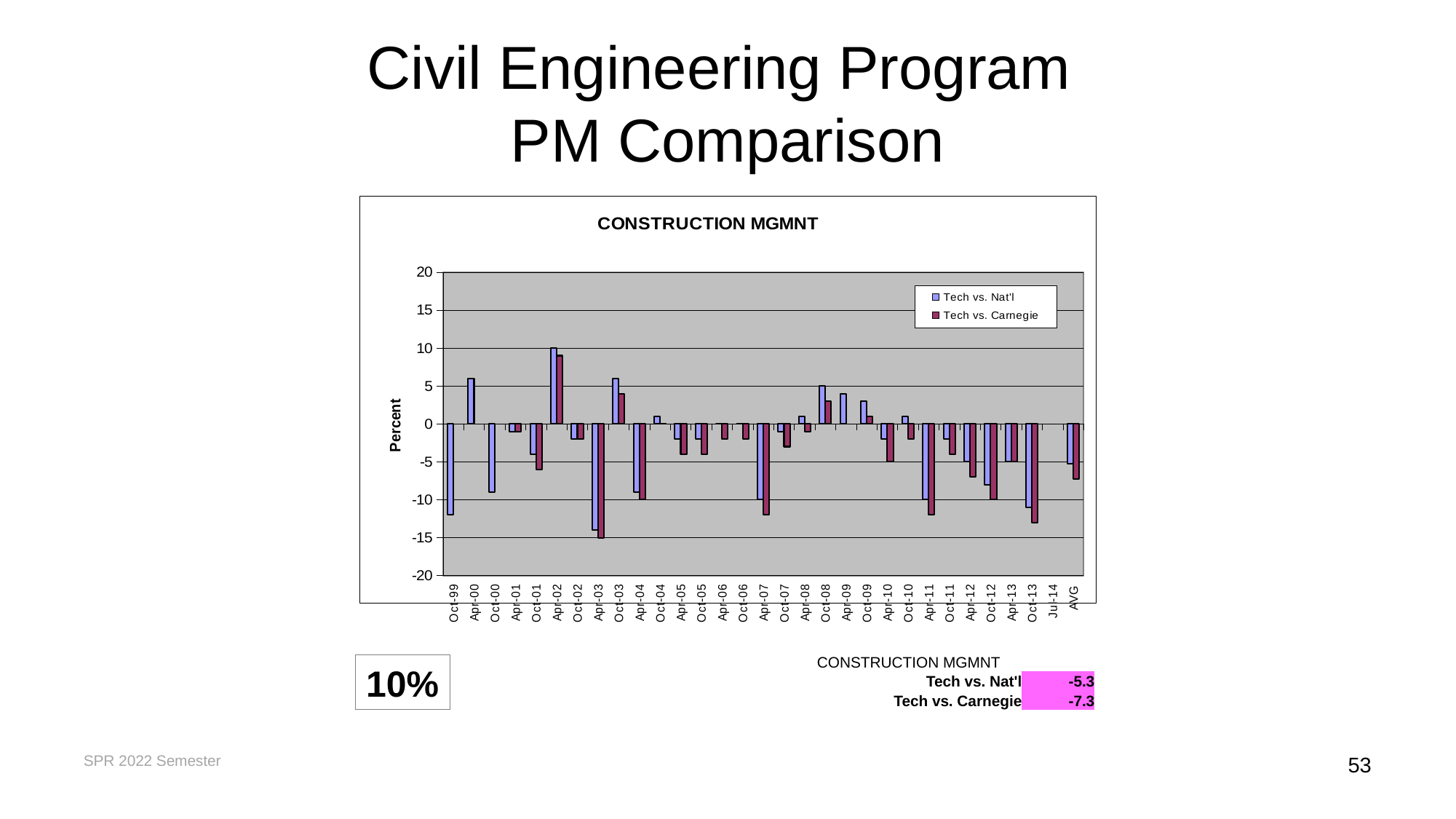

# Civil Engineering Program PM Comparison

### Chart: CONSTRUCTION MGMNT

| Category | Tech vs. Nat'l | Tech vs. Carnegie |
|---|---|---|
| Oct-99 | -12.0 | None |
| Apr-00 | 6.0 | None |
| Oct-00 | -9.0 | None |
| Apr-01 | -1.0 | -1.0 |
| Oct-01 | -4.0 | -6.0 |
| Apr-02 | 10.0 | 9.0 |
| Oct-02 | -2.0 | -2.0 |
| Apr-03 | -14.0 | -15.0 |
| Oct-03 | 6.0 | 4.0 |
| Apr-04 | -9.0 | -10.0 |
| Oct-04 | 1.0 | 0.0 |
| Apr-05 | -2.0 | -4.0 |
| Oct-05 | -2.0 | -4.0 |
| Apr-06 | 0.0 | -2.0 |
| Oct-06 | 0.0 | -2.0 |
| Apr-07 | -10.0 | -12.0 |
| Oct-07 | -1.0 | -3.0 |
| Apr-08 | 1.0 | -1.0 |
| Oct-08 | 5.0 | 3.0 |
| Apr-09 | 4.0 | None |
| Oct-09 | 3.0 | 1.0 |
| Apr-10 | -2.0 | -5.0 |
| Oct-10 | 1.0 | -2.0 |
| Apr-11 | -10.0 | -12.0 |
| Oct-11 | -2.0 | -4.0 |
| Apr-12 | -5.0 | -7.0 |
| Oct-12 | -8.0 | -10.0 |
| Apr-13 | -5.0 | -5.0 |
| Oct-13 | -11.0 | -13.0 |
| Jul-14 | None | None |
| AVG | -5.25 | -7.25 |
| CONSTRUCTION MGMNT |  |
| --- | --- |
| Tech vs. Nat'l | -5.3 |
| Tech vs. Carnegie | -7.3 |
10%
SPR 2022 Semester
53